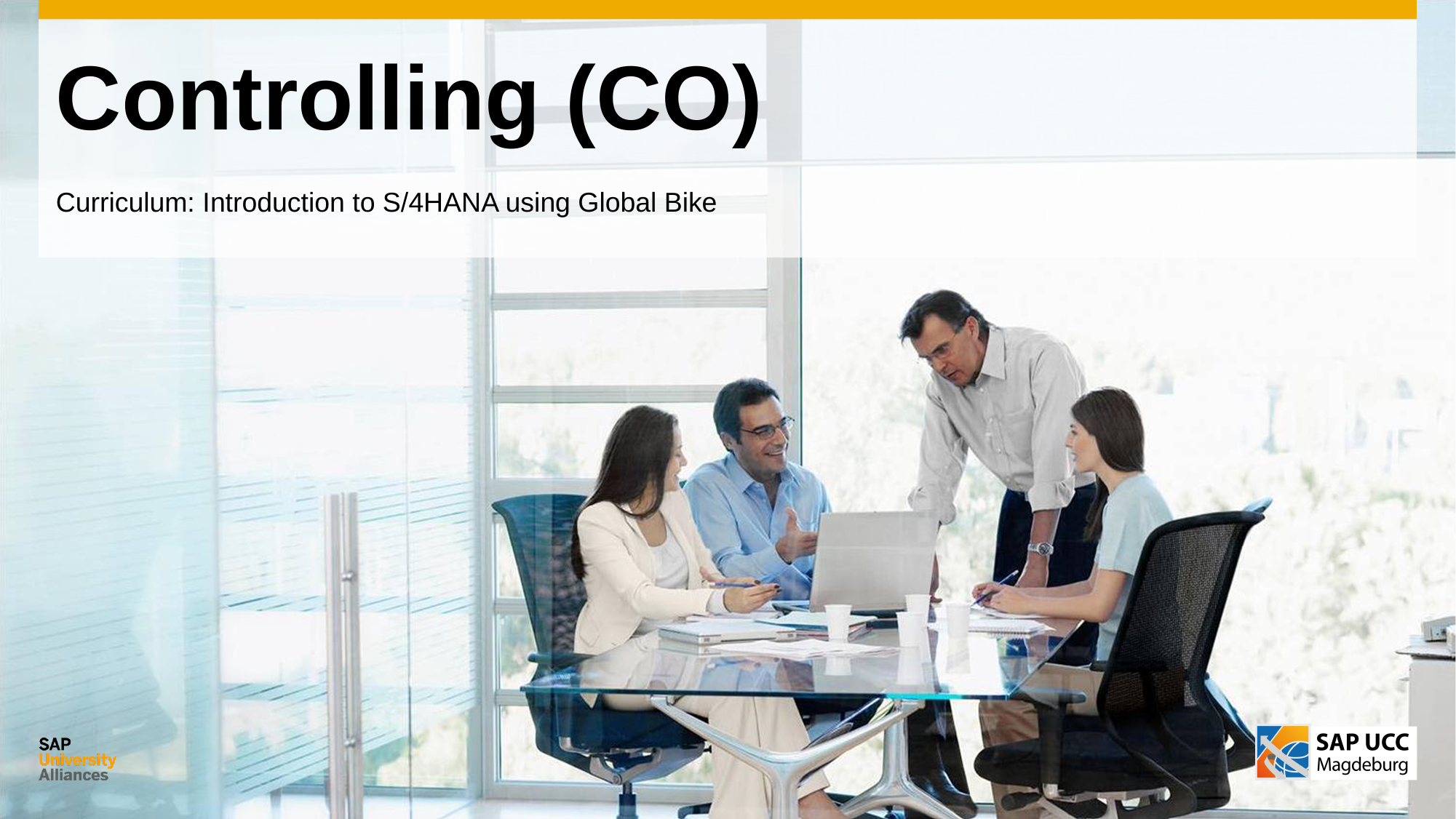

# Controlling (CO)
Curriculum: Introduction to S/4HANA using Global Bike